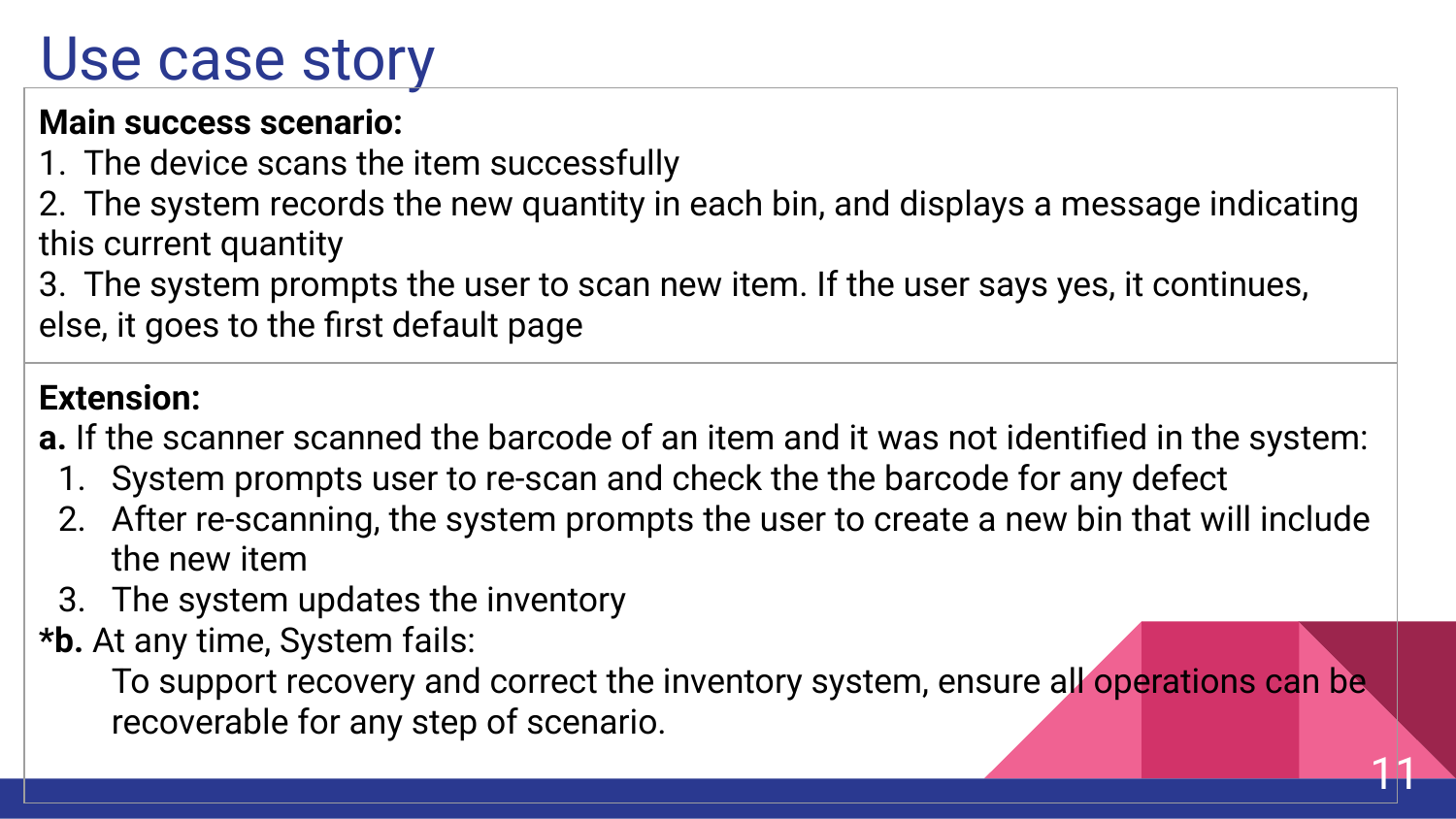

# Use case story
| Main success scenario: 1. The device scans the item successfully 2. The system records the new quantity in each bin, and displays a message indicating this current quantity 3. The system prompts the user to scan new item. If the user says yes, it continues, else, it goes to the first default page |
| --- |
| Extension: a. If the scanner scanned the barcode of an item and it was not identified in the system: System prompts user to re-scan and check the the barcode for any defect After re-scanning, the system prompts the user to create a new bin that will include the new item The system updates the inventory \*b. At any time, System fails: To support recovery and correct the inventory system, ensure all operations can be recoverable for any step of scenario. |
11